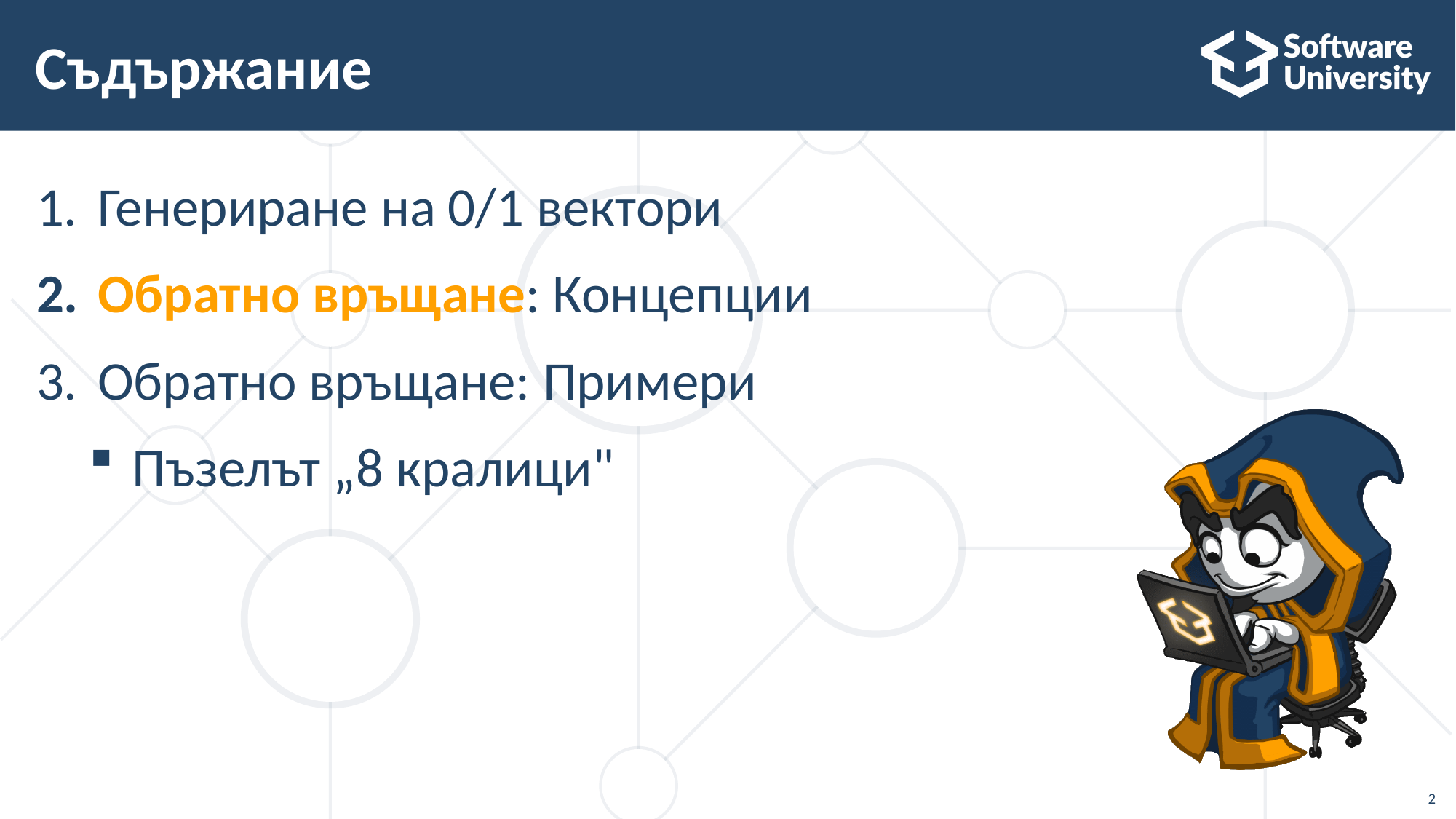

# Съдържание
Генериране на 0/1 вектори
Обратно връщане: Концепции
Обратно връщане: Примери
Пъзелът „8 кралици"
2